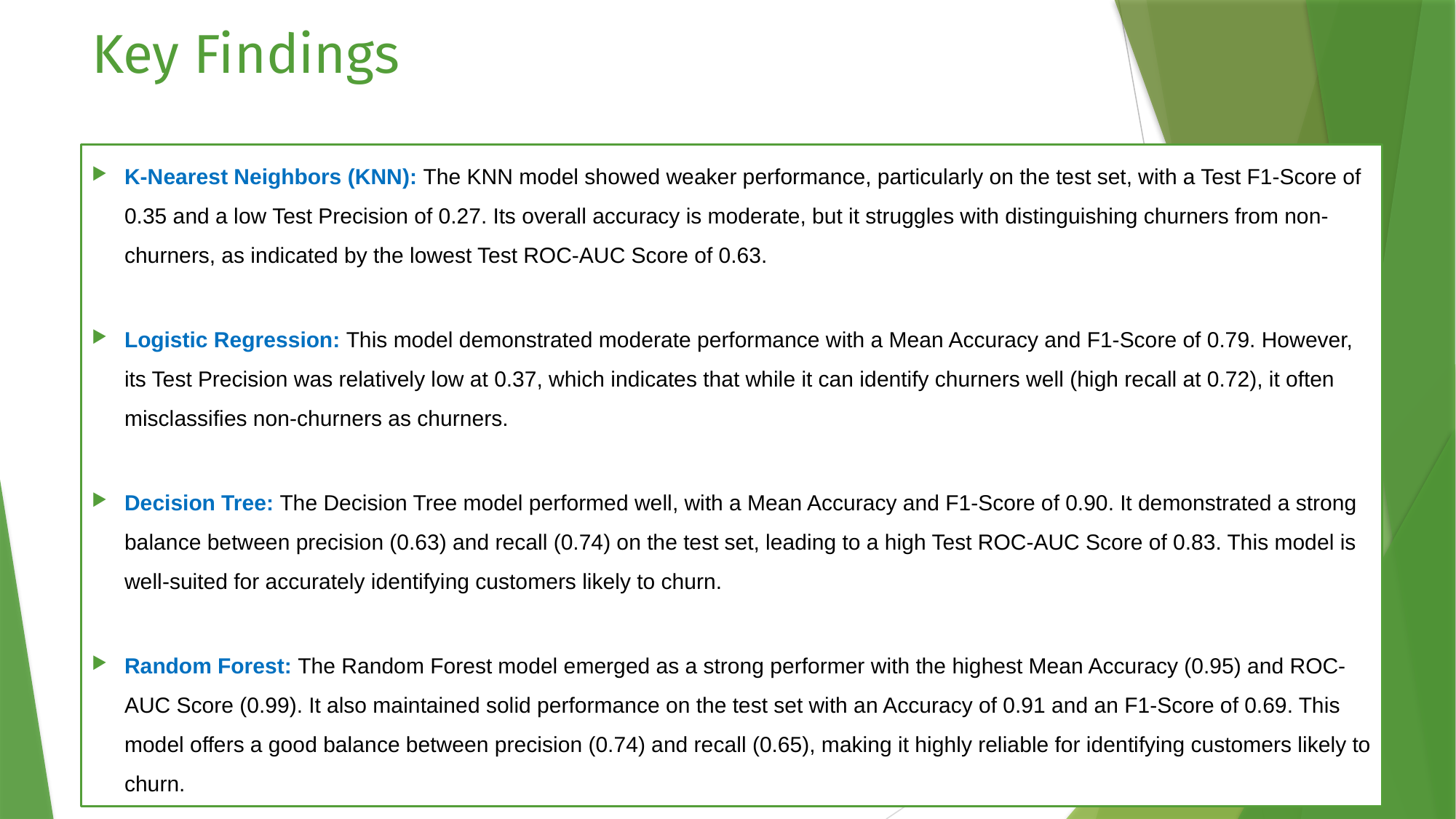

# Key Findings
K-Nearest Neighbors (KNN): The KNN model showed weaker performance, particularly on the test set, with a Test F1-Score of 0.35 and a low Test Precision of 0.27. Its overall accuracy is moderate, but it struggles with distinguishing churners from non-churners, as indicated by the lowest Test ROC-AUC Score of 0.63.

Logistic Regression: This model demonstrated moderate performance with a Mean Accuracy and F1-Score of 0.79. However, its Test Precision was relatively low at 0.37, which indicates that while it can identify churners well (high recall at 0.72), it often misclassifies non-churners as churners.

Decision Tree: The Decision Tree model performed well, with a Mean Accuracy and F1-Score of 0.90. It demonstrated a strong balance between precision (0.63) and recall (0.74) on the test set, leading to a high Test ROC-AUC Score of 0.83. This model is well-suited for accurately identifying customers likely to churn.

Random Forest: The Random Forest model emerged as a strong performer with the highest Mean Accuracy (0.95) and ROC-AUC Score (0.99). It also maintained solid performance on the test set with an Accuracy of 0.91 and an F1-Score of 0.69. This model offers a good balance between precision (0.74) and recall (0.65), making it highly reliable for identifying customers likely to churn.